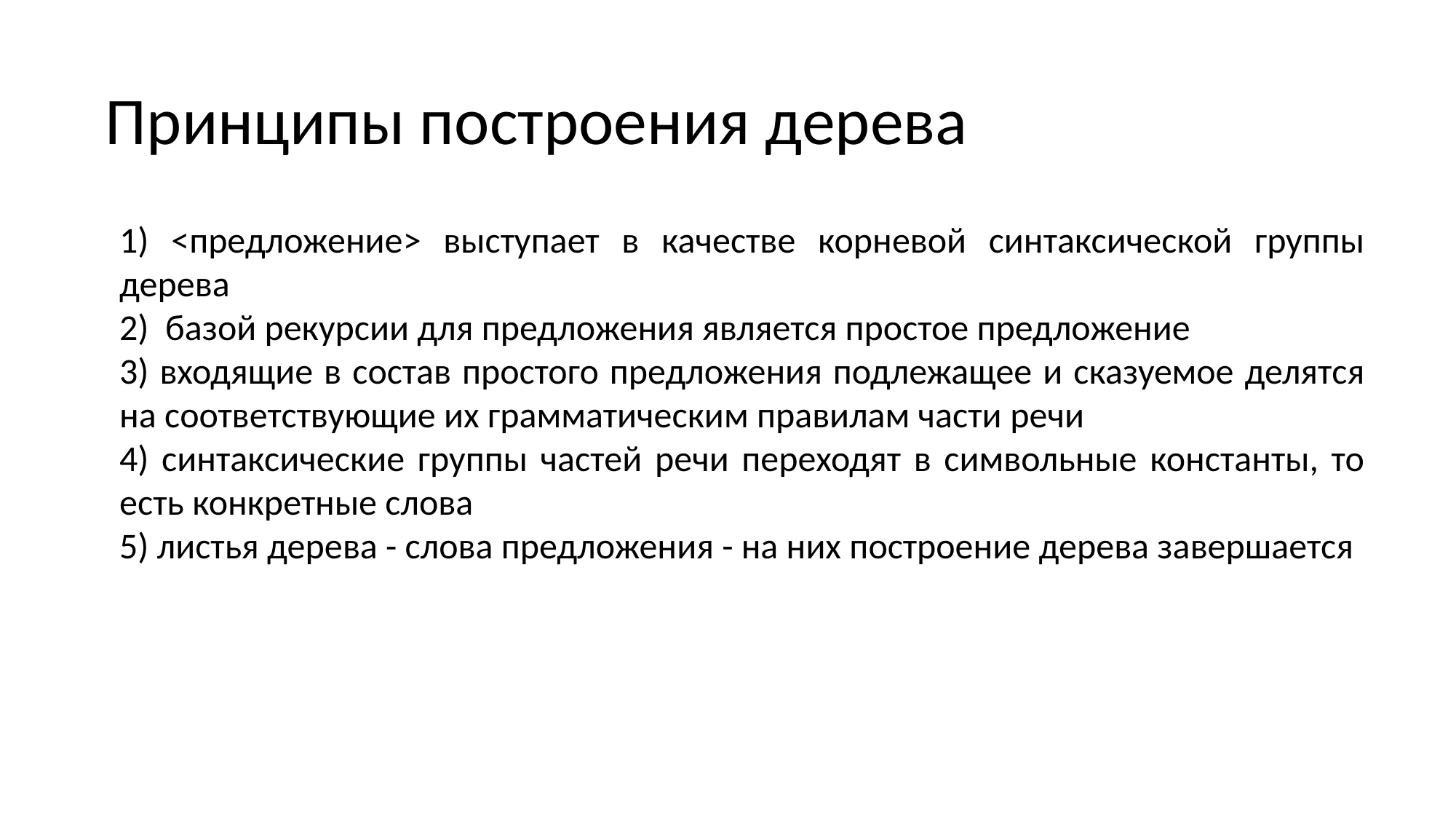

# Принципы построения дерева
1) <предложение> выступает в качестве корневой синтаксической группы дерева
2)  базой рекурсии для предложения является простое предложение
3) входящие в состав простого предложения подлежащее и сказуемое делятся на соответствующие их грамматическим правилам части речи
4) синтаксические группы частей речи переходят в символьные константы, то есть конкретные слова
5) листья дерева - слова предложения - на них построение дерева завершается